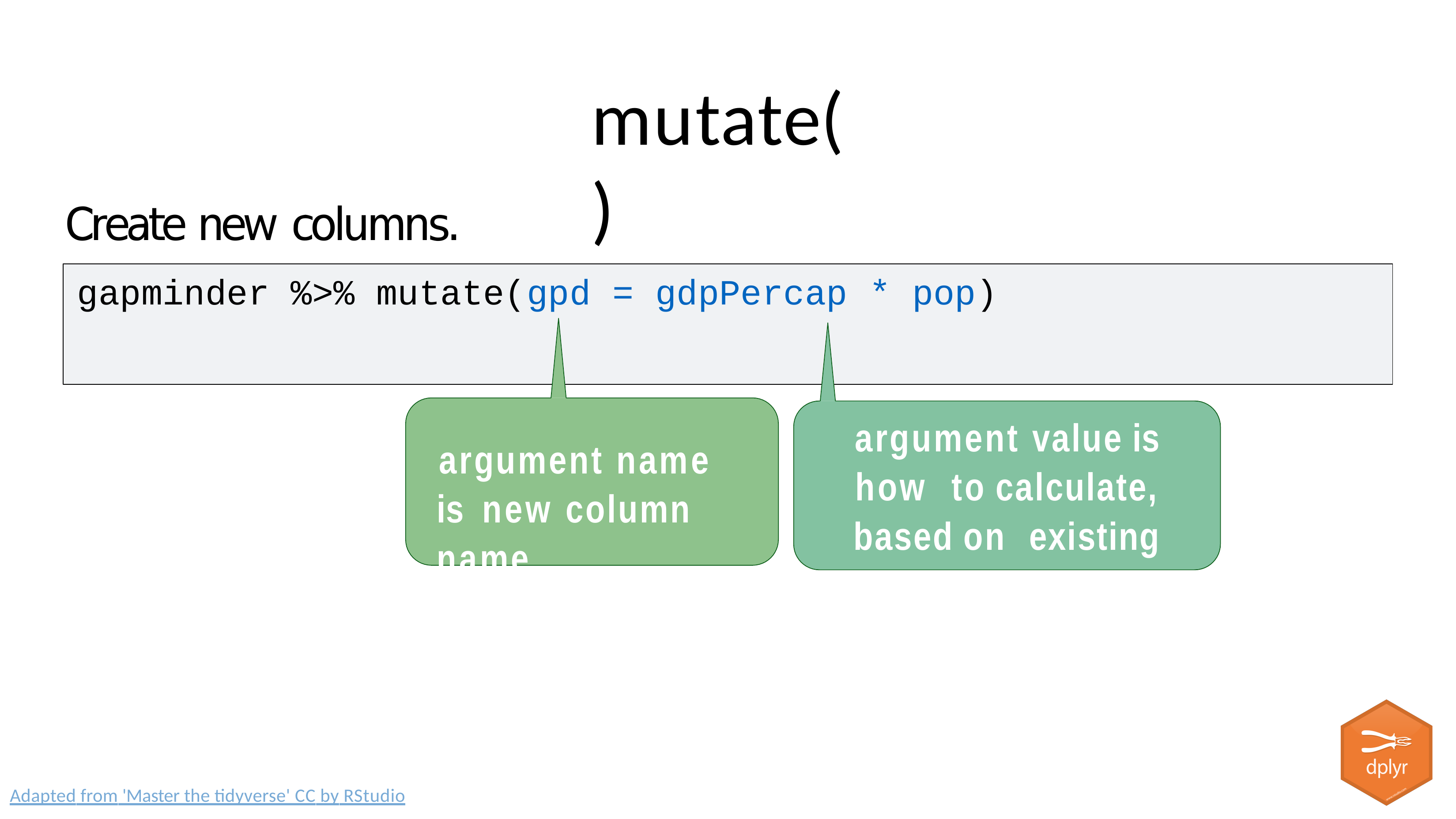

# mutate()
Create new columns.
gapminder %>% mutate(gpd = gdpPercap * pop)

argument value is how  to calculate, based on  existing columns
argument name is  new column name

Adapted from 'Master the tidyverse' CC by RStudio